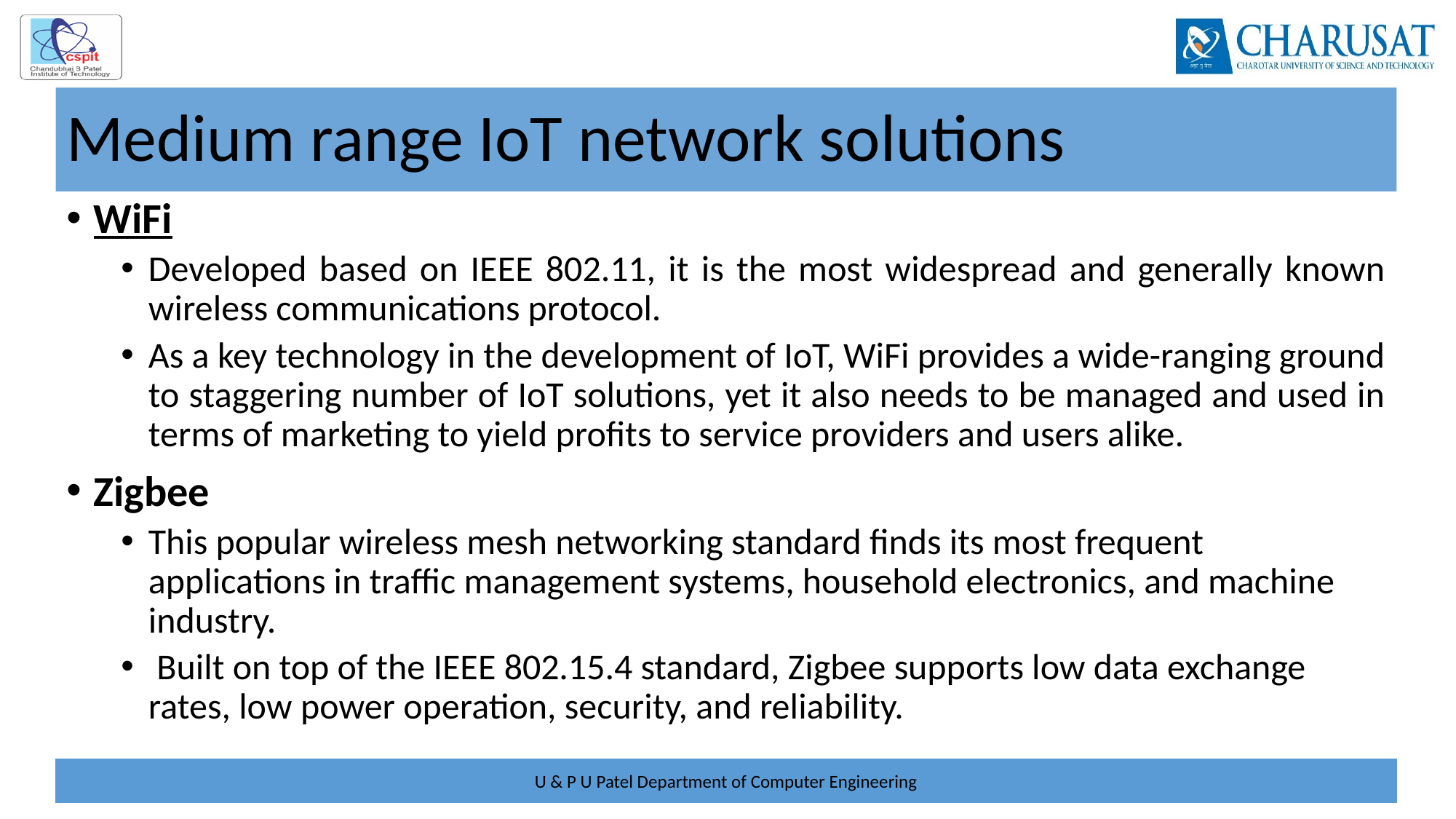

# Medium range IoT network solutions
WiFi
Developed based on IEEE 802.11, it is the most widespread and generally known wireless communications protocol.
As a key technology in the development of IoT, WiFi provides a wide-ranging ground to staggering number of IoT solutions, yet it also needs to be managed and used in terms of marketing to yield profits to service providers and users alike.
Zigbee
This popular wireless mesh networking standard finds its most frequent applications in traffic management systems, household electronics, and machine industry.
 Built on top of the IEEE 802.15.4 standard, Zigbee supports low data exchange rates, low power operation, security, and reliability.